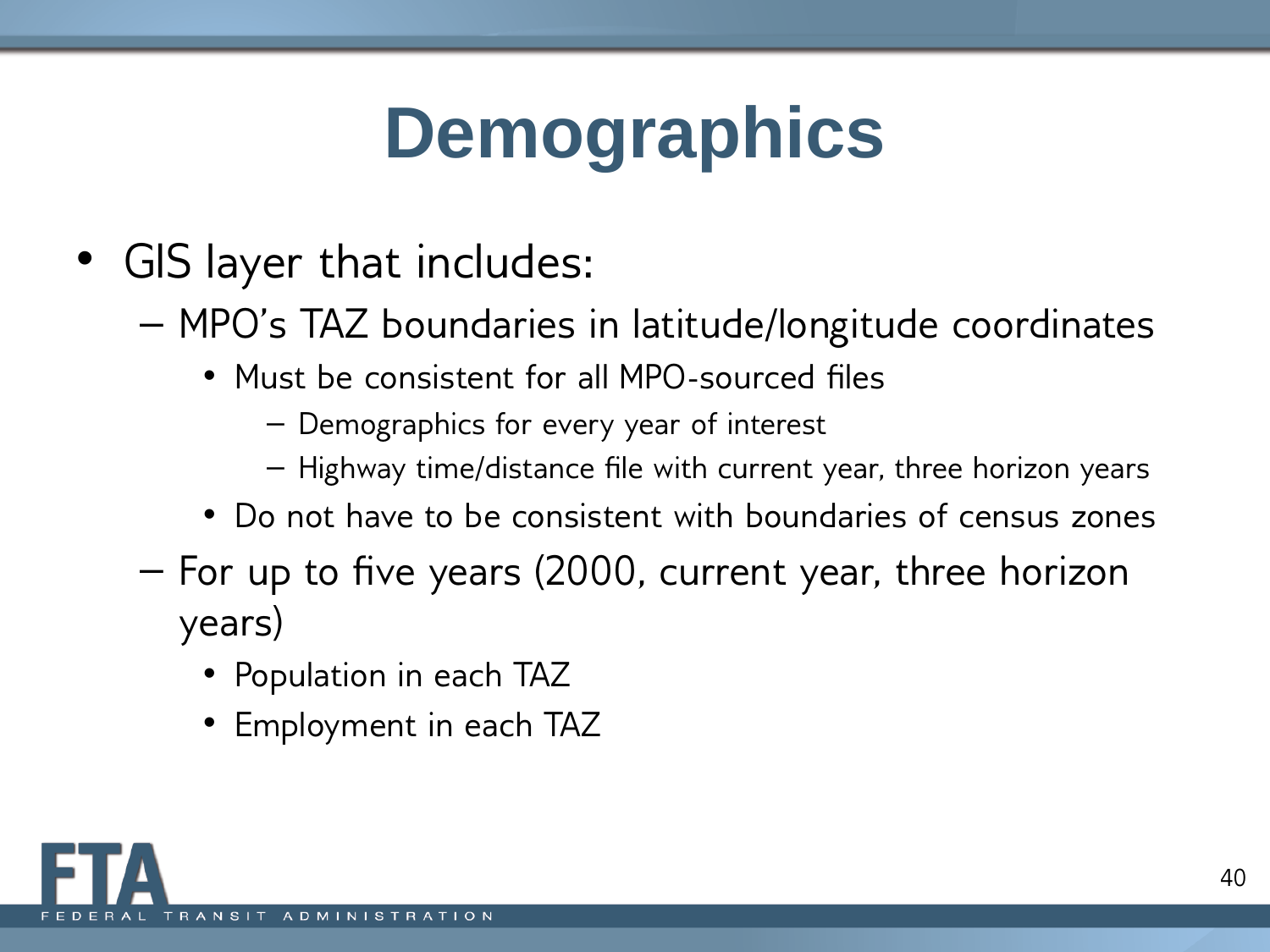

# Demographics
GIS layer that includes:
MPO’s TAZ boundaries in latitude/longitude coordinates
Must be consistent for all MPO-sourced files
Demographics for every year of interest
Highway time/distance file with current year, three horizon years
Do not have to be consistent with boundaries of census zones
For up to five years (2000, current year, three horizon years)
Population in each TAZ
Employment in each TAZ